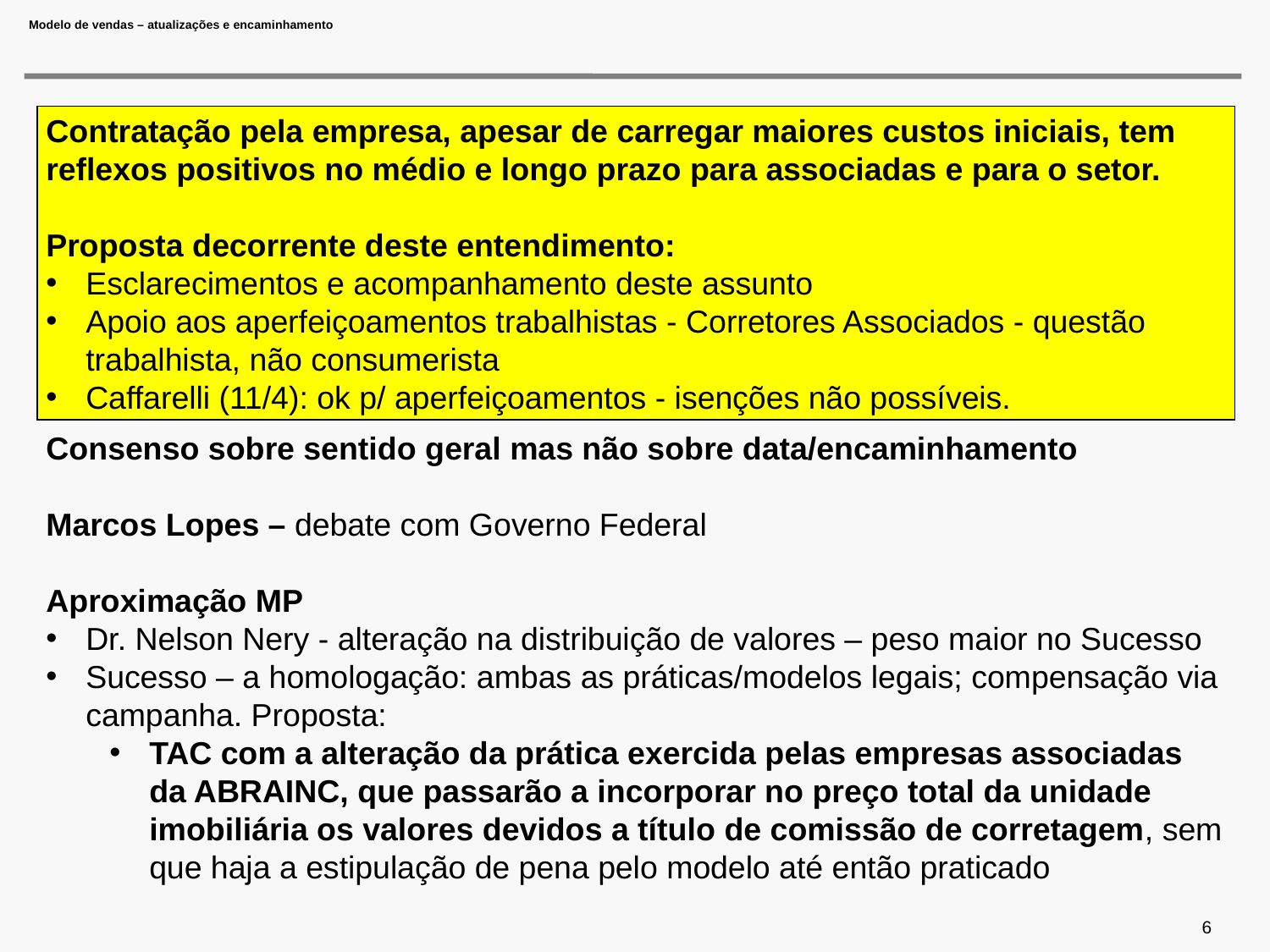

# Modelo de vendas – atualizações e encaminhamento

Consenso sobre sentido geral mas não sobre data/encaminhamento

Marcos Lopes – debate com Governo Federal

Aproximação MP
Dr. Nelson Nery - alteração na distribuição de valores – peso maior no Sucesso
Sucesso – a homologação: ambas as práticas/modelos legais; compensação via campanha. Proposta:
TAC com a alteração da prática exercida pelas empresas associadas da ABRAINC, que passarão a incorporar no preço total da unidade imobiliária os valores devidos a título de comissão de corretagem, sem que haja a estipulação de pena pelo modelo até então praticado
Contratação pela empresa, apesar de carregar maiores custos iniciais, tem reflexos positivos no médio e longo prazo para associadas e para o setor.

Proposta decorrente deste entendimento:
Esclarecimentos e acompanhamento deste assunto
Apoio aos aperfeiçoamentos trabalhistas - Corretores Associados - questão trabalhista, não consumerista
Caffarelli (11/4): ok p/ aperfeiçoamentos - isenções não possíveis.

6